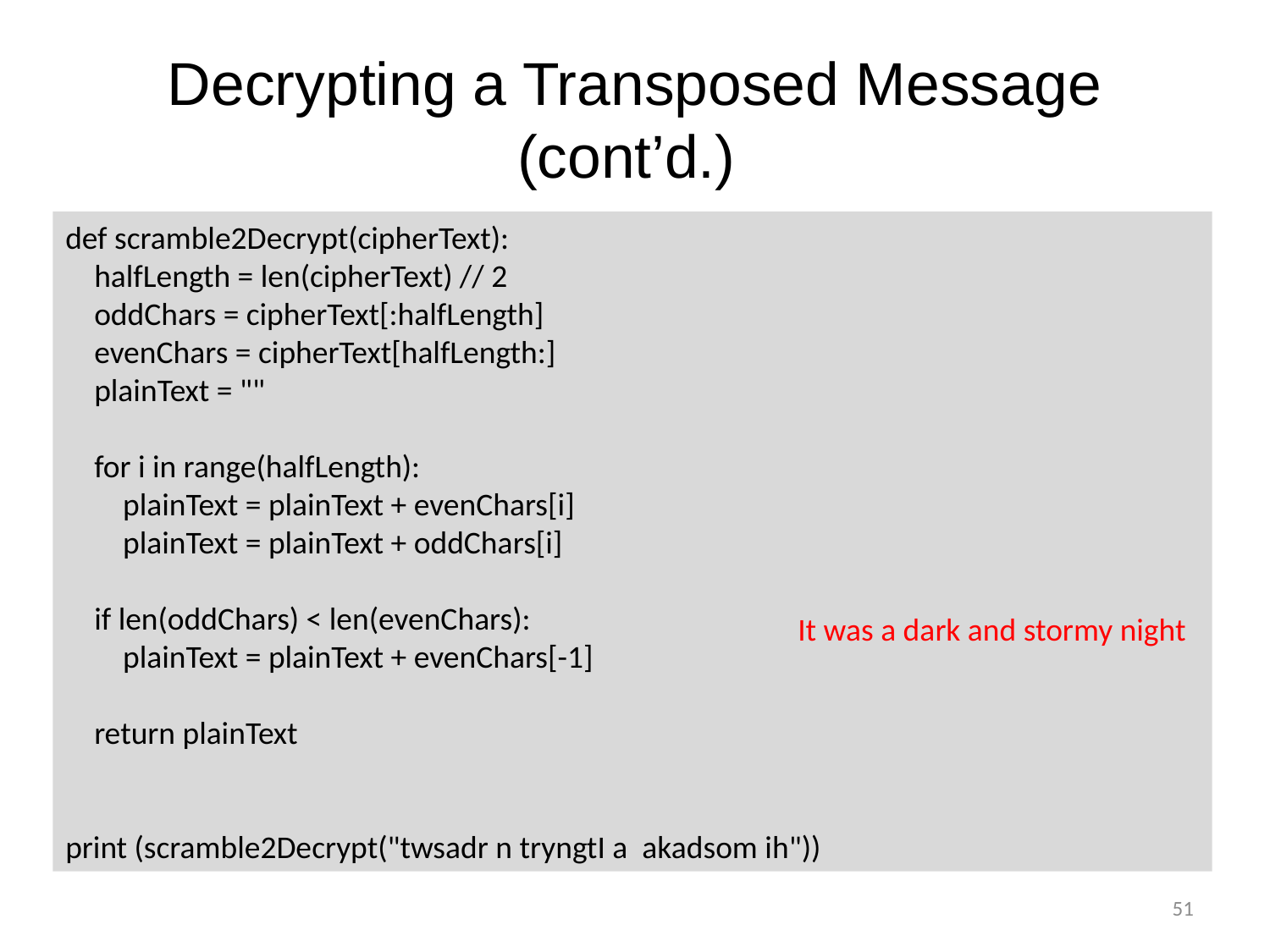

# Decrypting a Transposed Message (cont’d.)
def scramble2Decrypt(cipherText):
    halfLength = len(cipherText) // 2
    oddChars = cipherText[:halfLength]
    evenChars = cipherText[halfLength:]
    plainText = ""

    for i in range(halfLength):
        plainText = plainText + evenChars[i]
        plainText = plainText + oddChars[i]

    if len(oddChars) < len(evenChars):
        plainText = plainText + evenChars[-1]

    return plainText

print (scramble2Decrypt("twsadr n tryngtI a  akadsom ih"))
It was a dark and stormy night
51